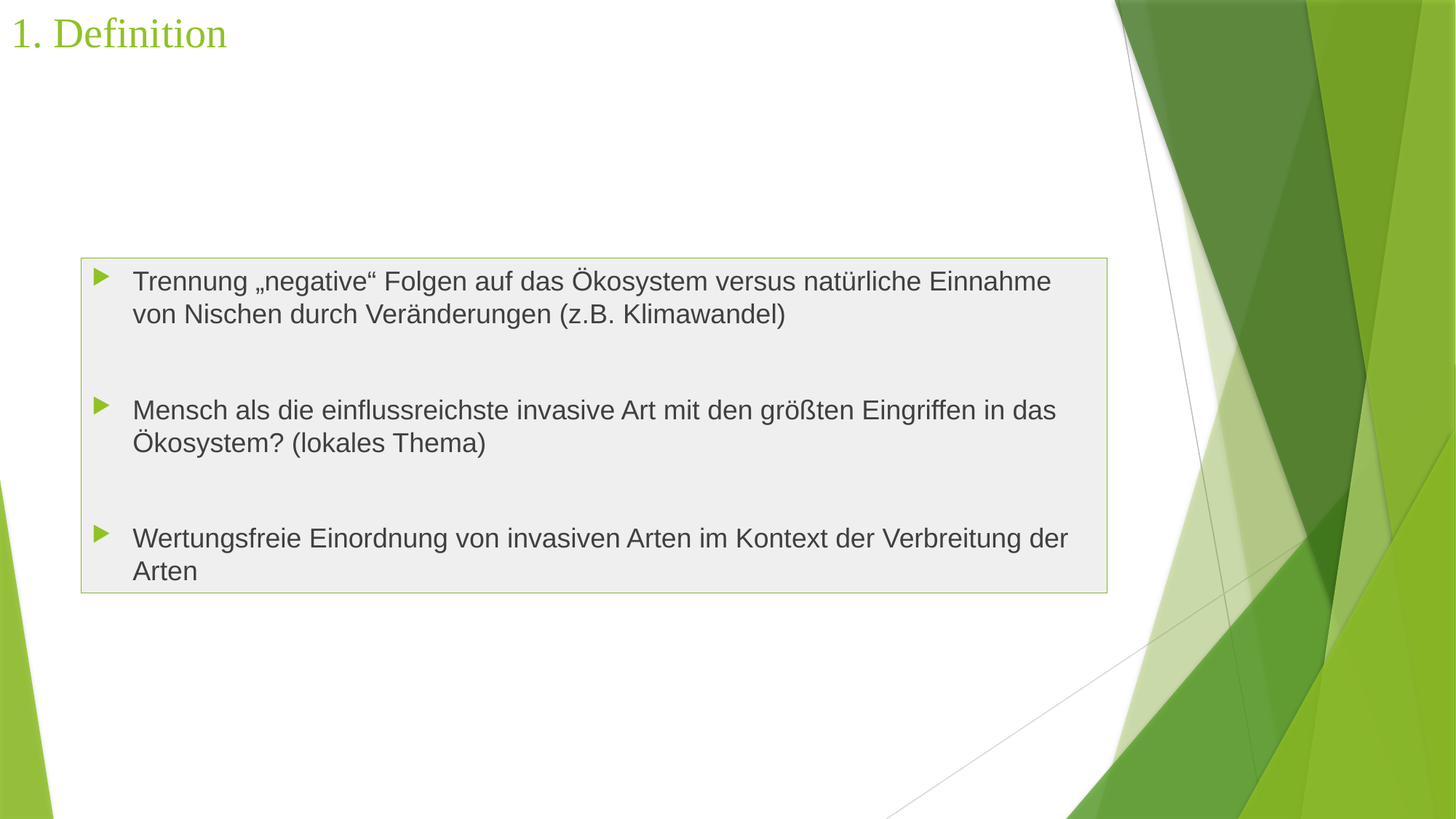

# 1. Definition
Trennung „negative“ Folgen auf das Ökosystem versus natürliche Einnahme von Nischen durch Veränderungen (z.B. Klimawandel)

Mensch als die einflussreichste invasive Art mit den größten Eingriffen in das Ökosystem? (lokales Thema)

Wertungsfreie Einordnung von invasiven Arten im Kontext der Verbreitung der Arten